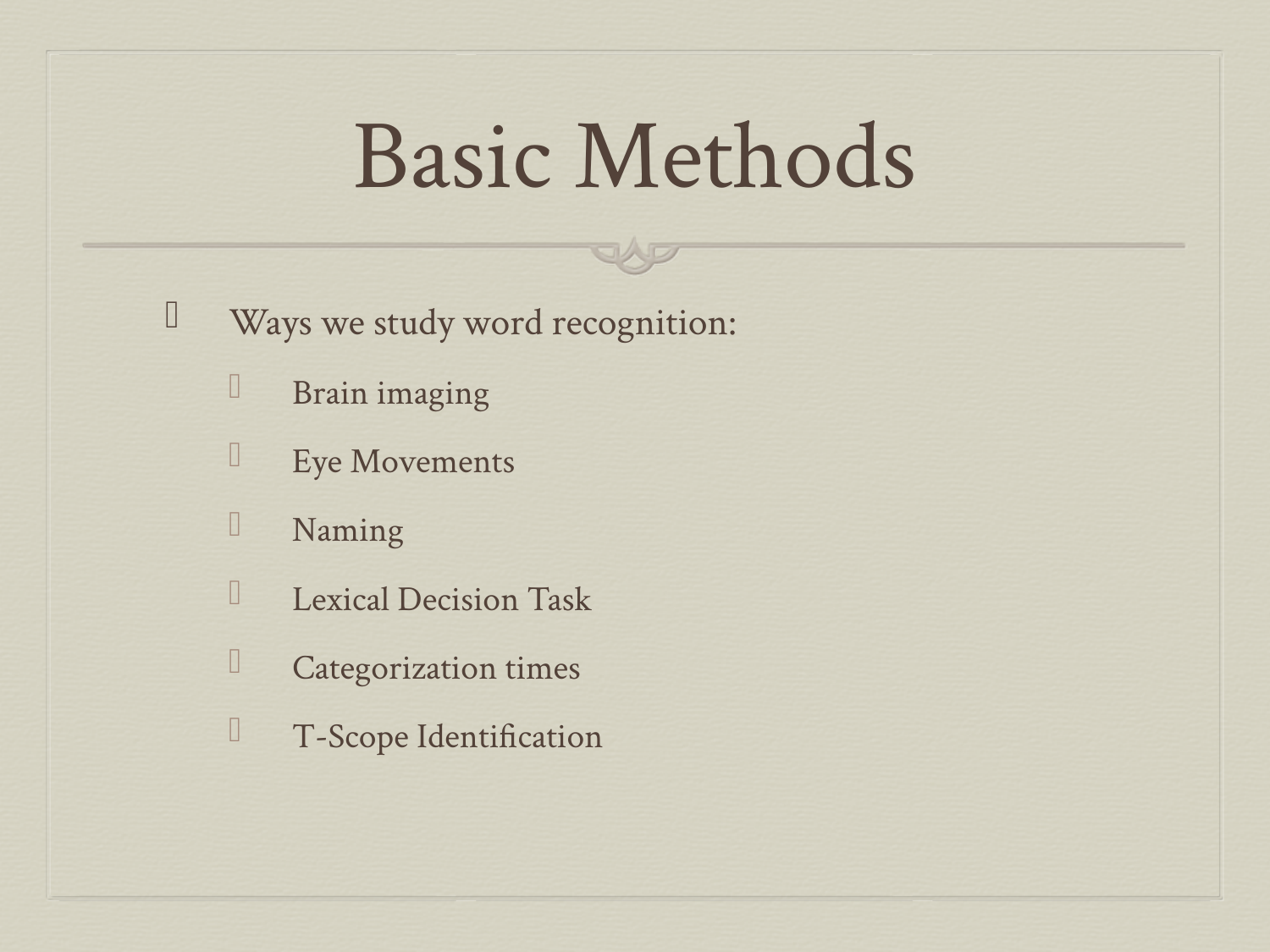

# Basic Methods
Ways we study word recognition:
Brain imaging
Eye Movements
Naming
Lexical Decision Task
Categorization times
T-Scope Identification